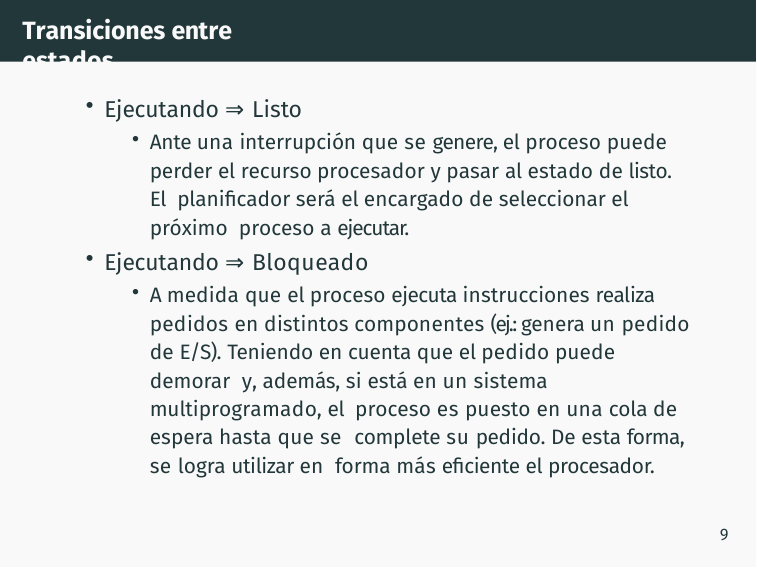

# Transiciones entre estados
Ejecutando ⇒ Listo
Ante una interrupción que se genere, el proceso puede  perder el recurso procesador y pasar al estado de listo. El  planificador será el encargado de seleccionar el próximo  proceso a ejecutar.
Ejecutando ⇒ Bloqueado
A medida que el proceso ejecuta instrucciones realiza  pedidos en distintos componentes (ej.: genera un pedido  de E/S). Teniendo en cuenta que el pedido puede demorar  y, además, si está en un sistema multiprogramado, el  proceso es puesto en una cola de espera hasta que se  complete su pedido. De esta forma, se logra utilizar en  forma más eficiente el procesador.
9